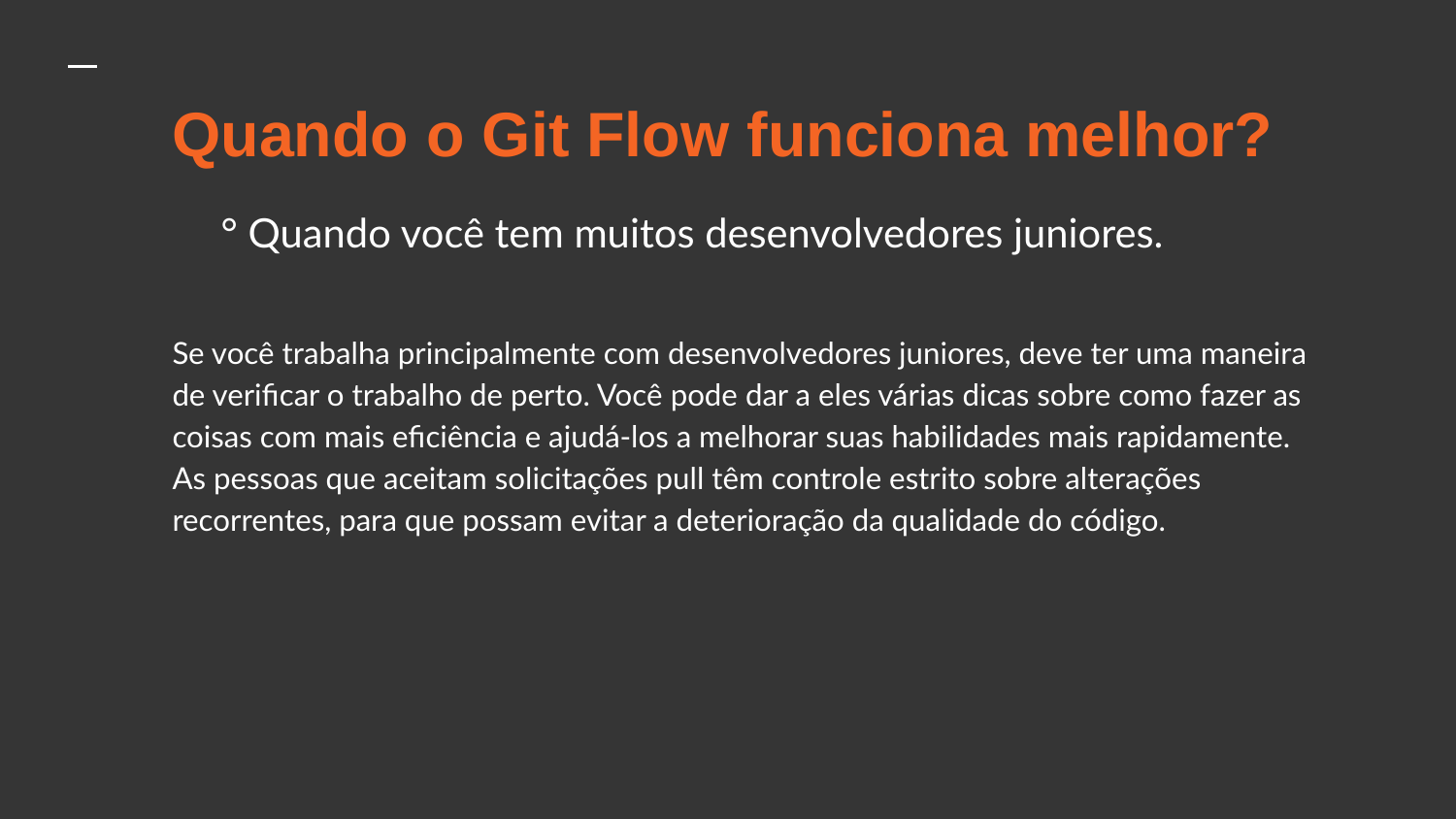

# Quando o Git Flow funciona melhor?

° Quando você tem muitos desenvolvedores juniores.
Se você trabalha principalmente com desenvolvedores juniores, deve ter uma maneira de verificar o trabalho de perto. Você pode dar a eles várias dicas sobre como fazer as coisas com mais eficiência e ajudá-los a melhorar suas habilidades mais rapidamente. As pessoas que aceitam solicitações pull têm controle estrito sobre alterações recorrentes, para que possam evitar a deterioração da qualidade do código.